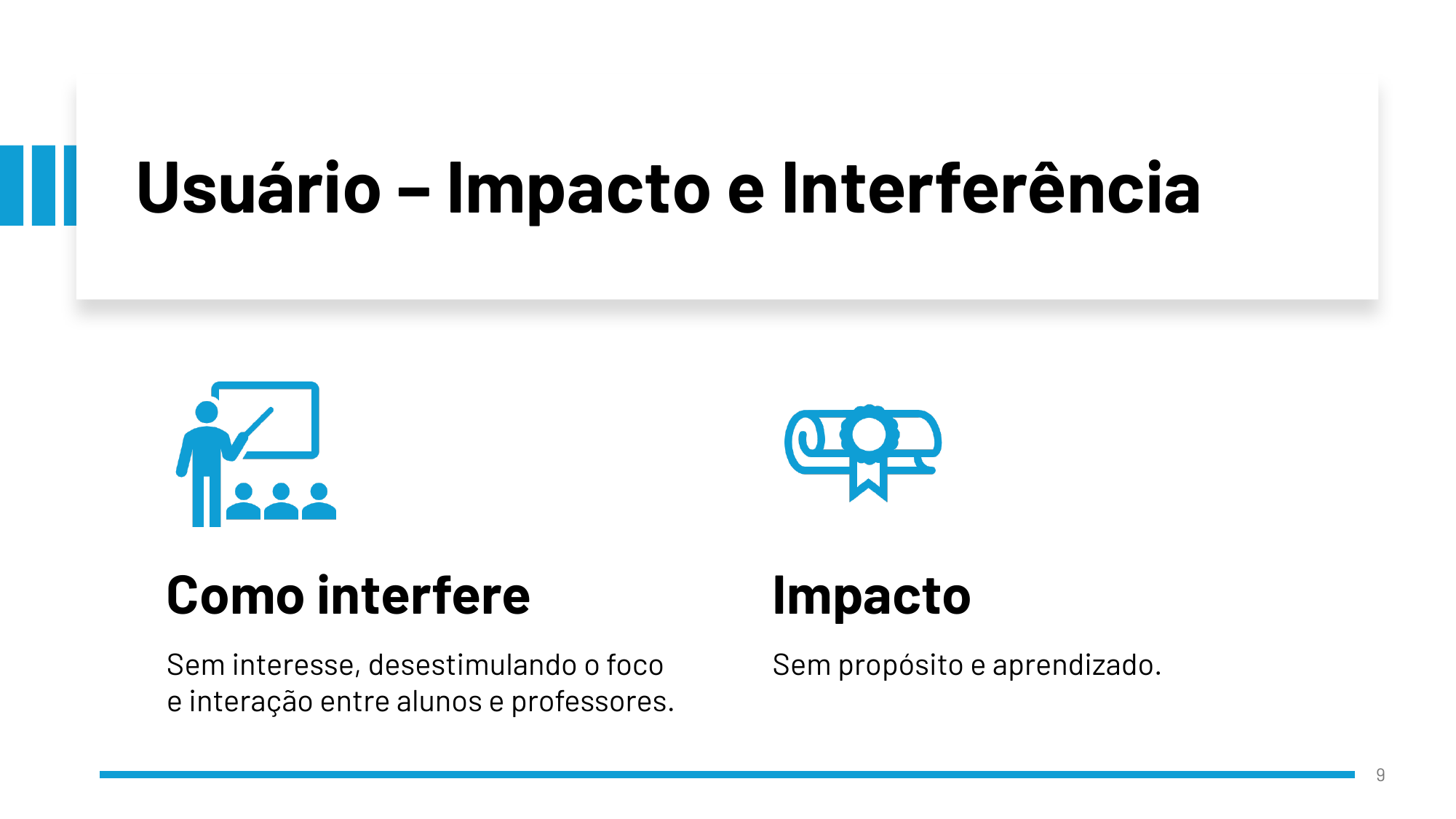

# Usuário – Impacto e Interferência

Como interfere
Sem interesse, desestimulando o foco e interação entre alunos e professores.
Impacto
Sem propósito e aprendizado.
9